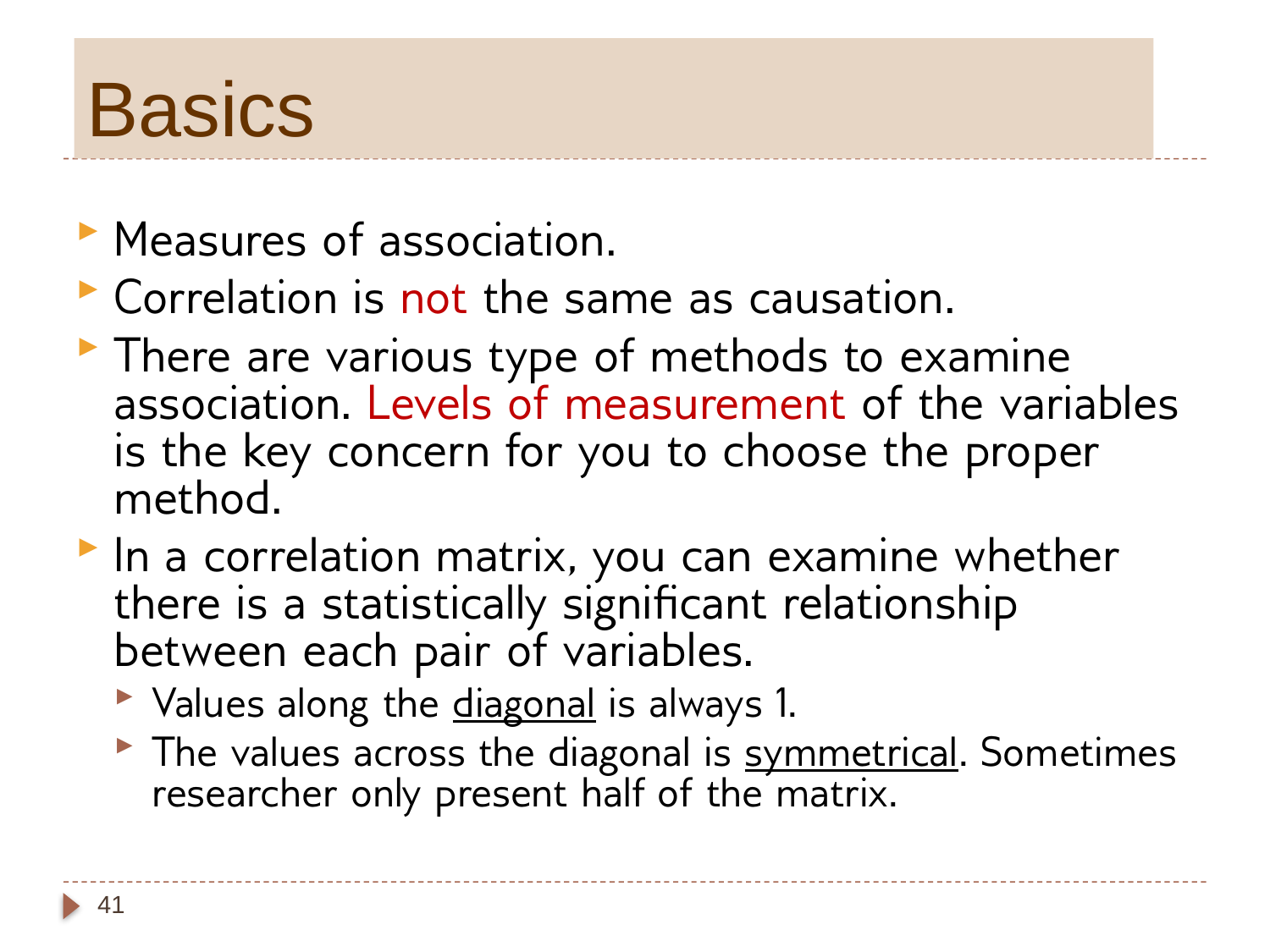

# Basics
Measures of association.
Correlation is not the same as causation.
There are various type of methods to examine association. Levels of measurement of the variables is the key concern for you to choose the proper method.
In a correlation matrix, you can examine whether there is a statistically significant relationship between each pair of variables.
Values along the diagonal is always 1.
The values across the diagonal is symmetrical. Sometimes researcher only present half of the matrix.

41